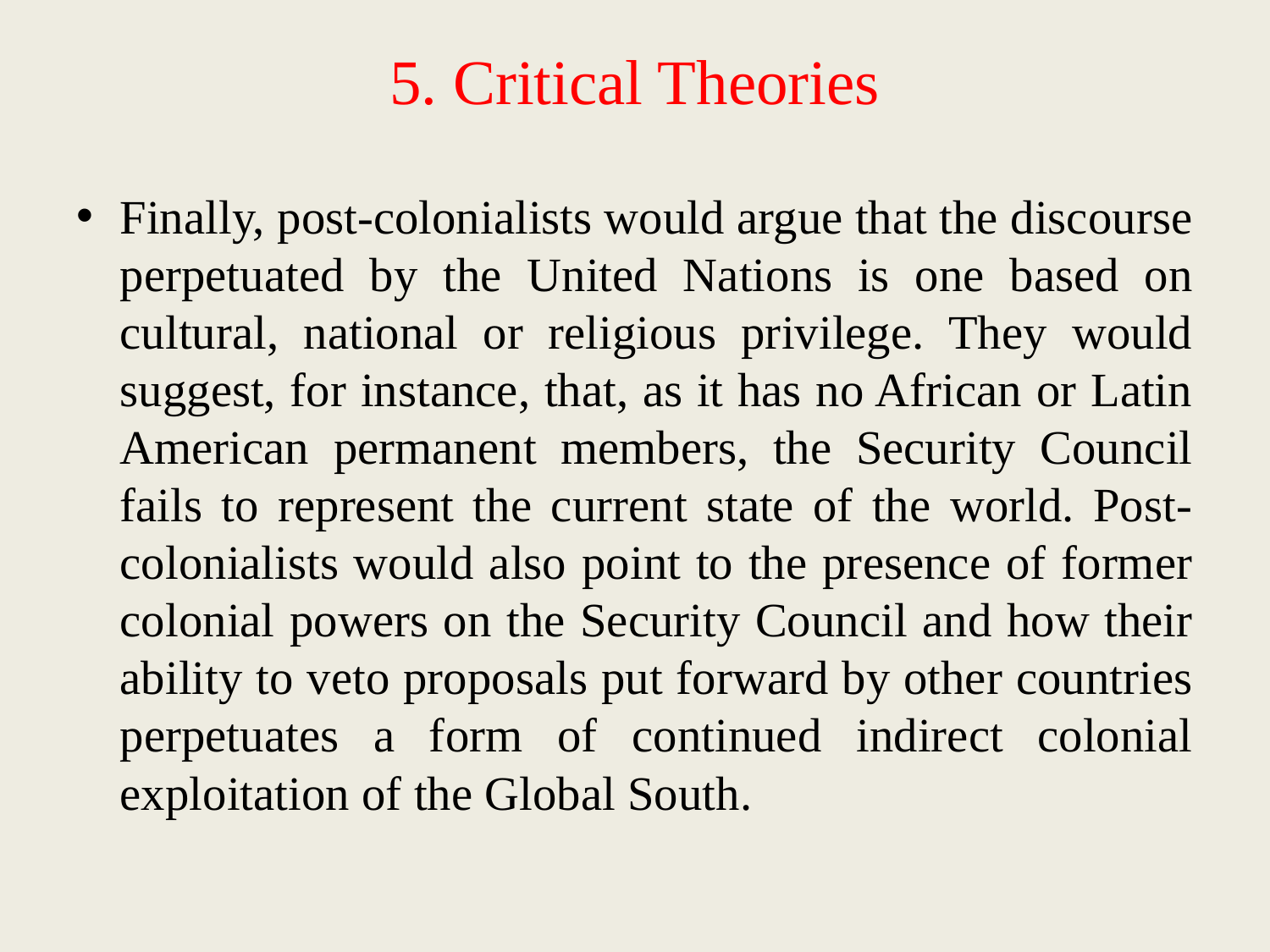

# 5. Critical Theories
Finally, post-colonialists would argue that the discourse perpetuated by the United Nations is one based on cultural, national or religious privilege. They would suggest, for instance, that, as it has no African or Latin American permanent members, the Security Council fails to represent the current state of the world. Post-colonialists would also point to the presence of former colonial powers on the Security Council and how their ability to veto proposals put forward by other countries perpetuates a form of continued indirect colonial exploitation of the Global South.